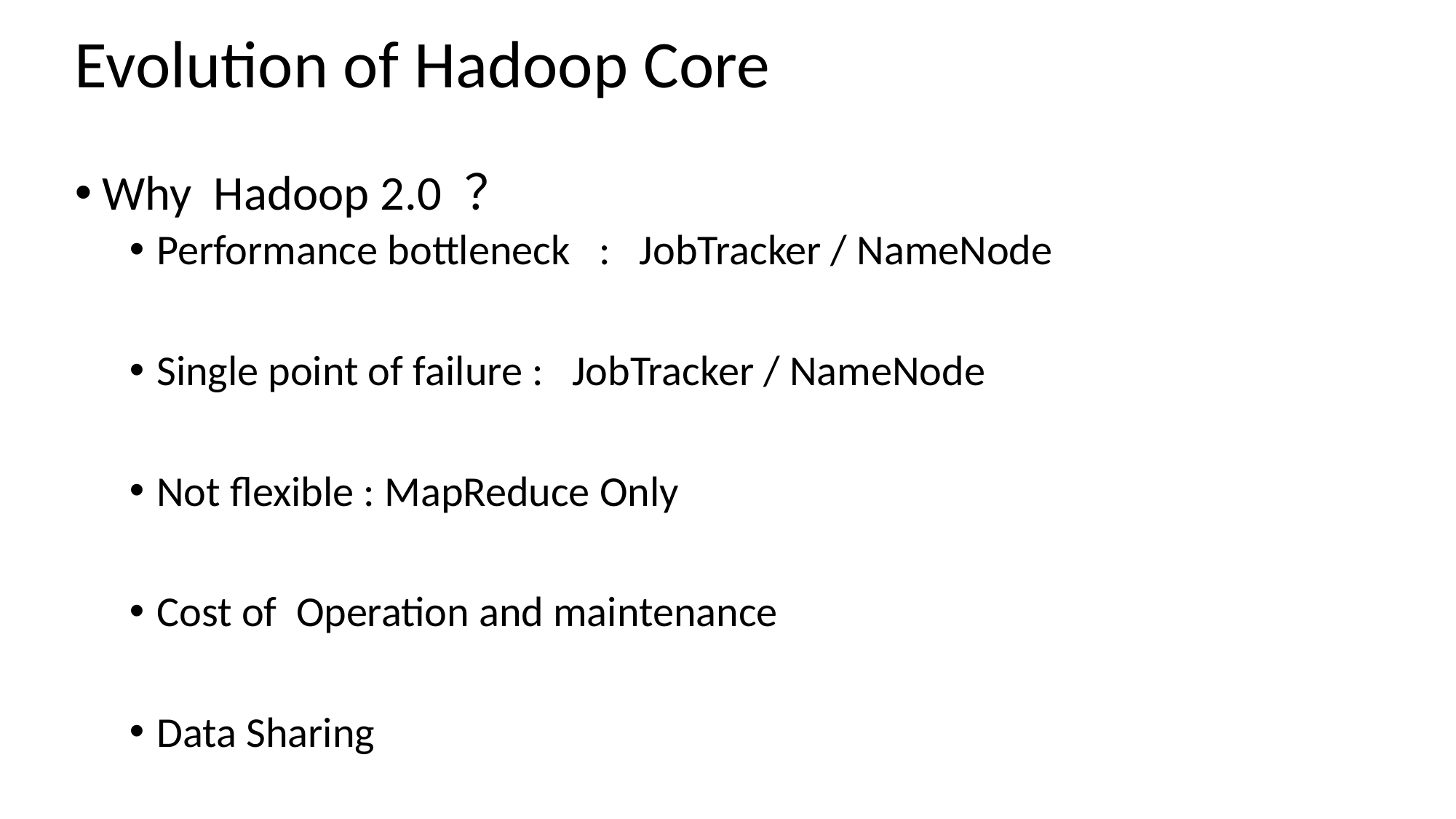

# Evolution of Hadoop Core
Why  Hadoop 2.0 ？
Performance bottleneck   :   JobTracker / NameNode

Single point of failure :   JobTracker / NameNode

Not flexible : MapReduce Only

Cost of  Operation and maintenance

Data Sharing